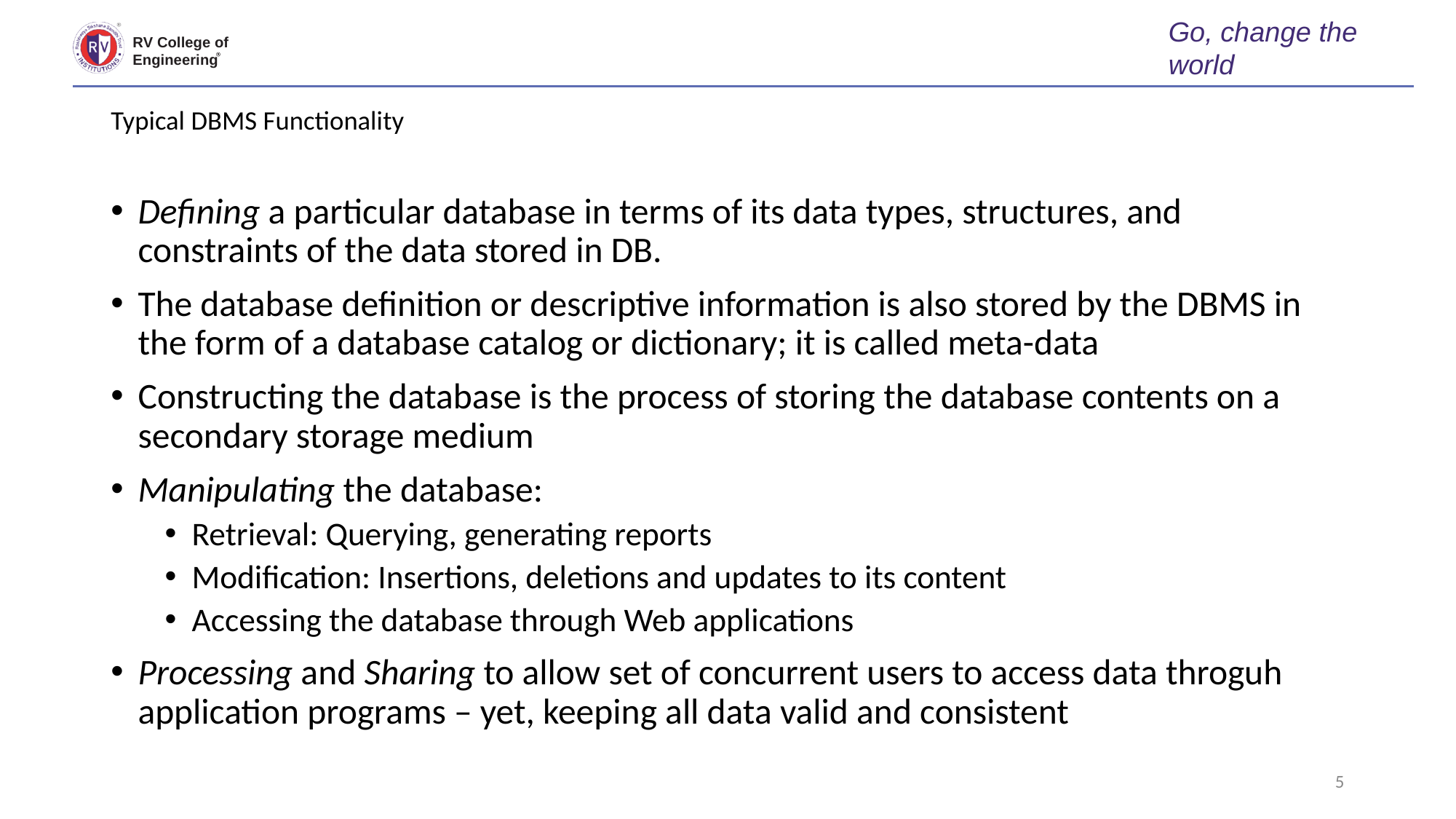

Go, change the world

RV College of
Engineering
# Typical DBMS Functionality

Defining a particular database in terms of its data types, structures, and constraints of the data stored in DB.
The database definition or descriptive information is also stored by the DBMS in the form of a database catalog or dictionary; it is called meta-data
Constructing the database is the process of storing the database contents on a secondary storage medium
Manipulating the database:
Retrieval: Querying, generating reports
Modification: Insertions, deletions and updates to its content
Accessing the database through Web applications
Processing and Sharing to allow set of concurrent users to access data throguh application programs – yet, keeping all data valid and consistent

5